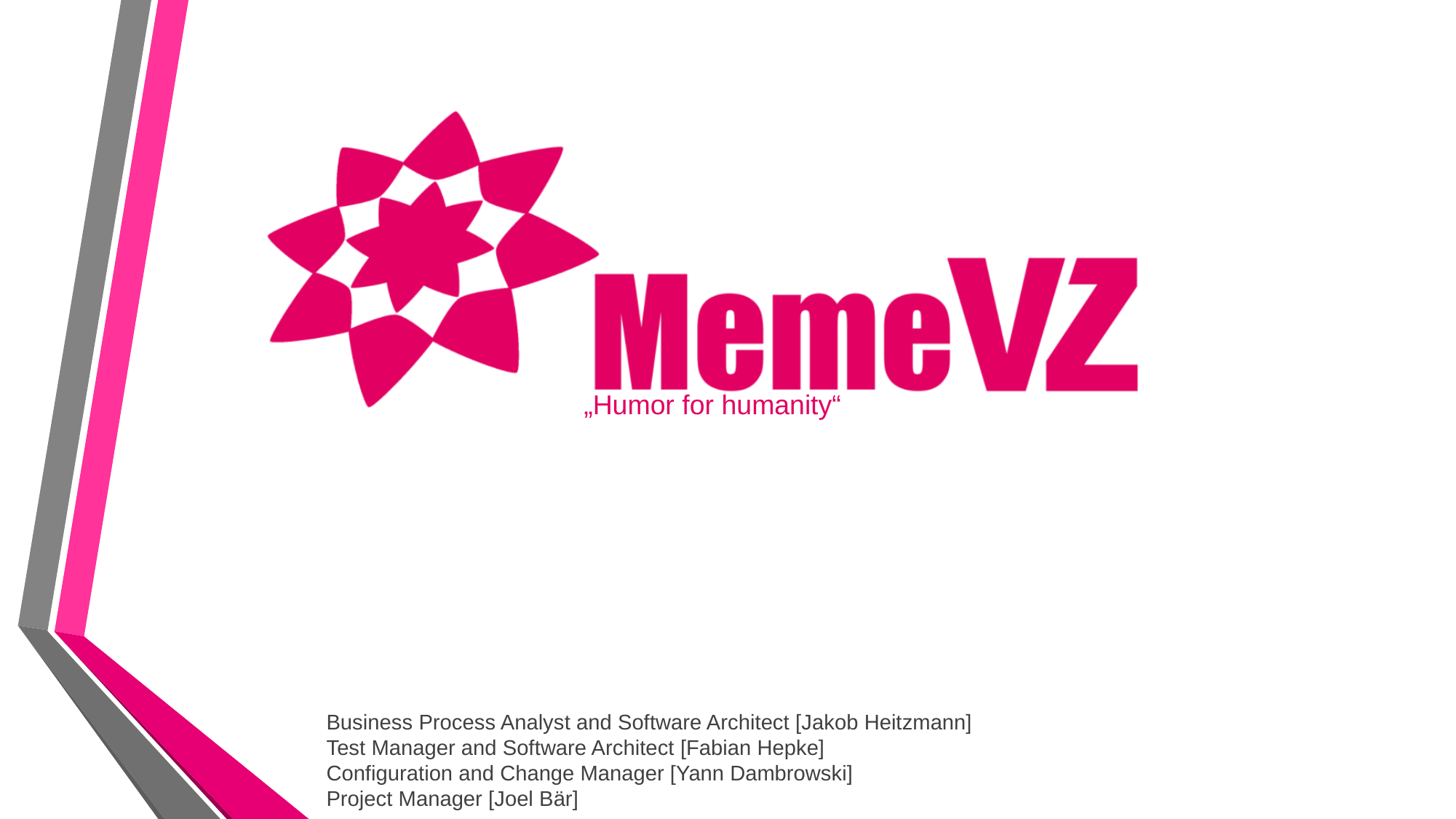

Business Process Analyst and Software Architect [Jakob Heitzmann]
Test Manager and Software Architect [Fabian Hepke]
Configuration and Change Manager [Yann Dambrowski]
Project Manager [Joel Bär]